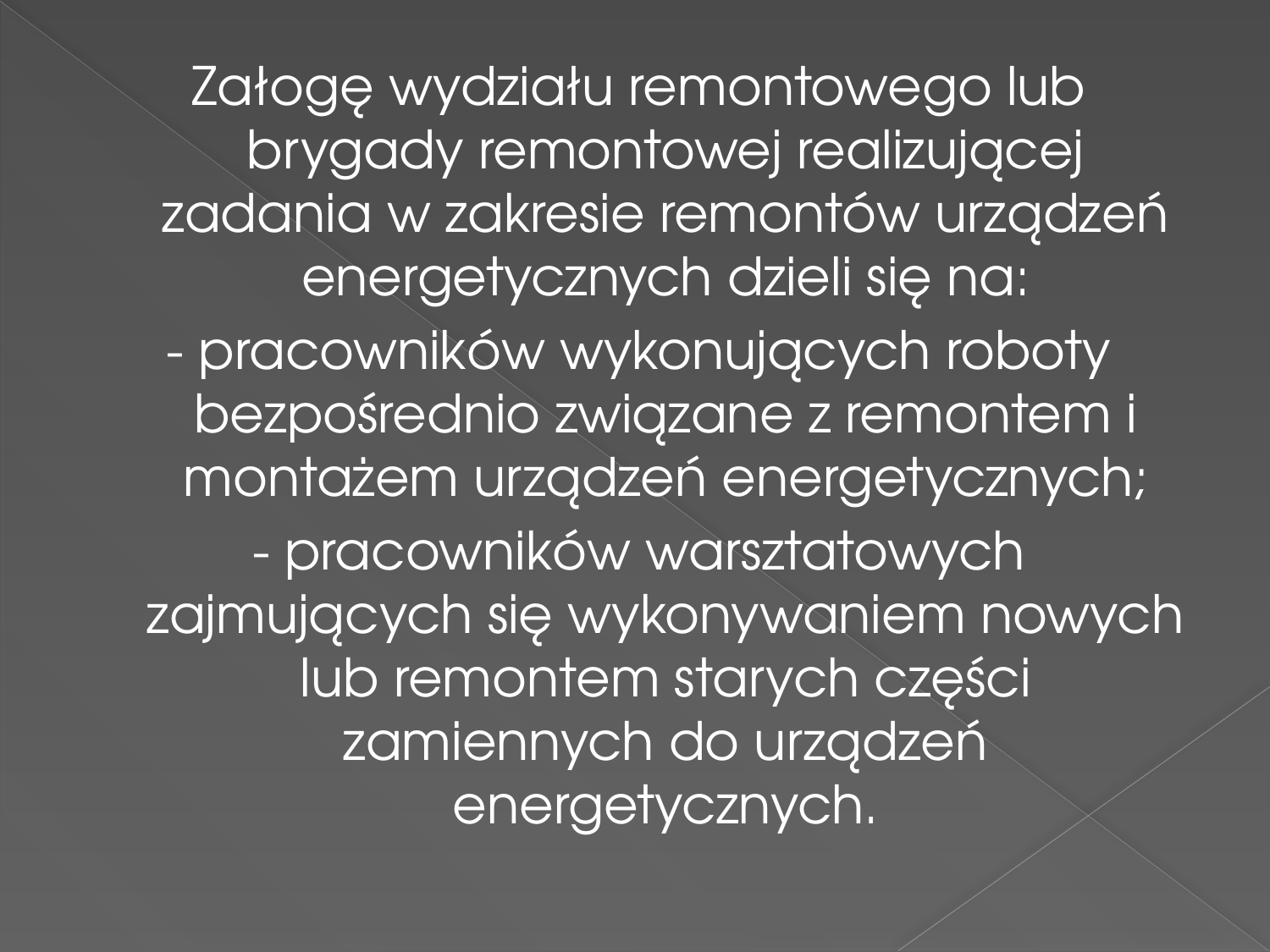

#
Załogę wydziału remontowego lub brygady remontowej realizującej zadania w zakresie remontów urządzeń energetycznych dzieli się na:
- pracowników wykonujących roboty bezpośrednio związane z remontem i montażem urządzeń energetycznych;
- pracowników warsztatowych zajmujących się wykonywaniem nowych lub remontem starych części zamiennych do urządzeń energetycznych.